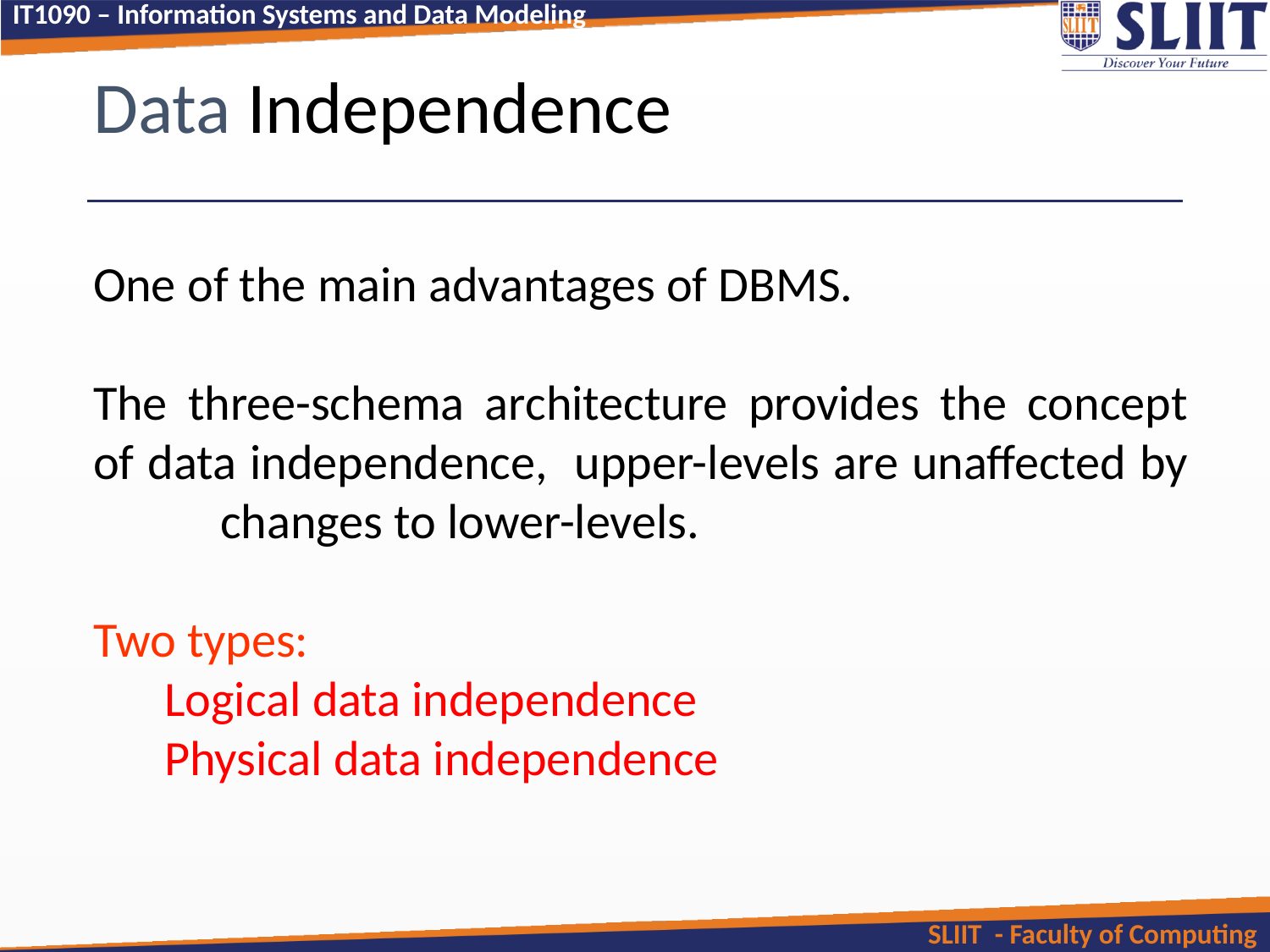

# Data Independence
One of the main advantages of DBMS.

The three-schema architecture provides the concept of data independence,  upper-levels are unaffected by 	changes to lower-levels.

Two types:
	Logical data independence
	Physical data independence